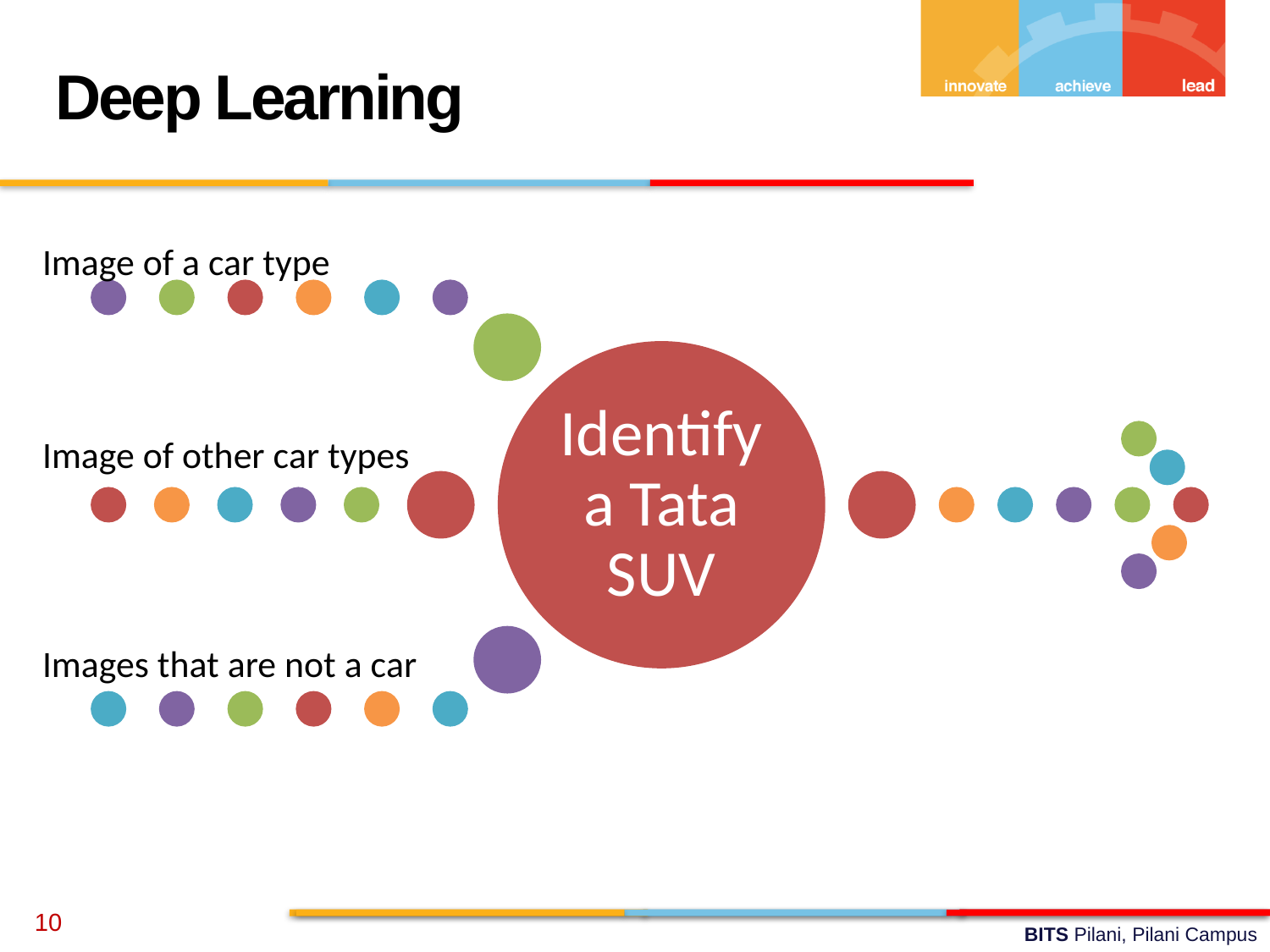

Deep Learning
Identify a Tata SUV
Image of a car type
Image of other car types
Images that are not a car
10